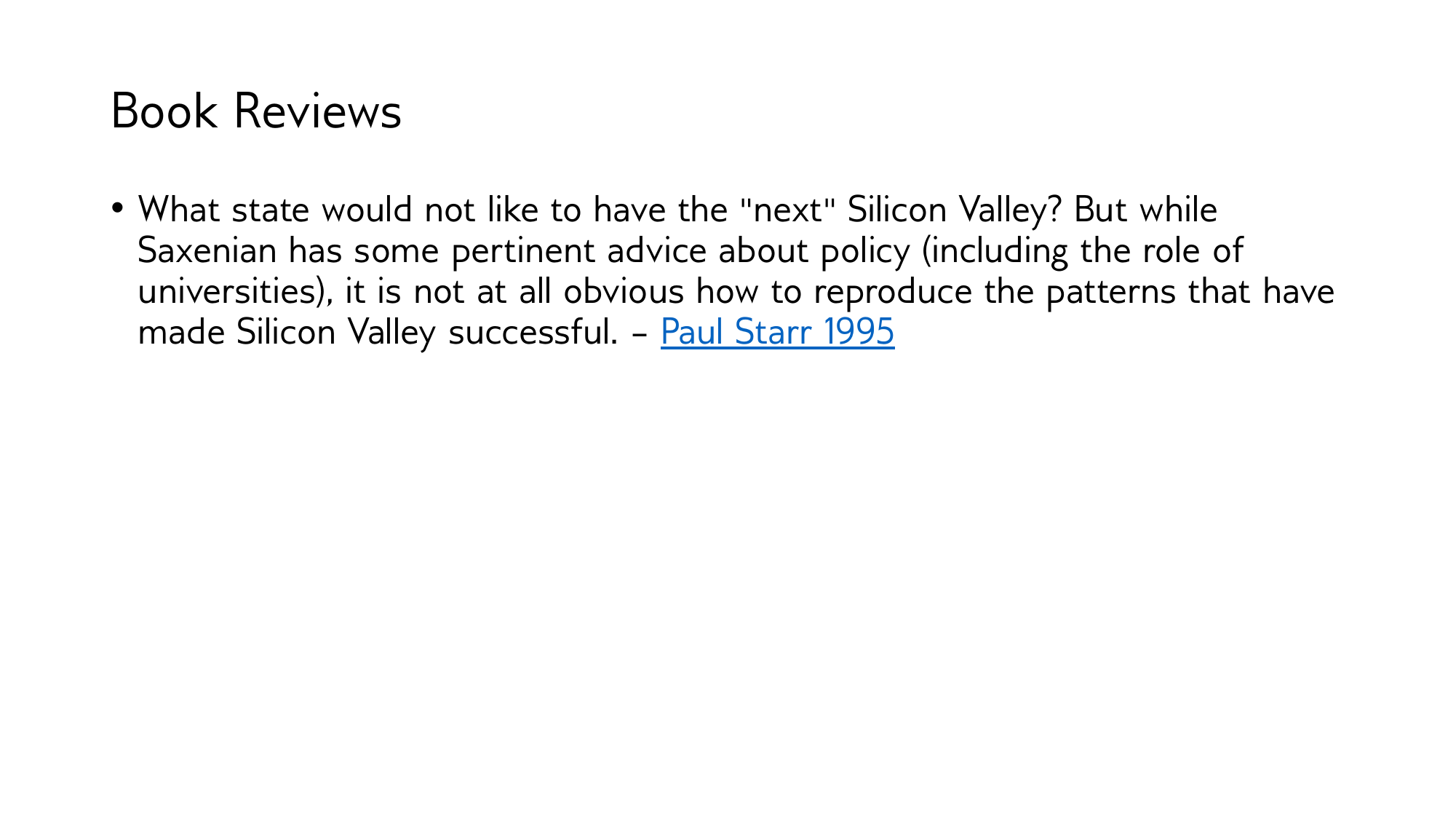

# Book Reviews
What state would not like to have the "next" Silicon Valley? But while Saxenian has some pertinent advice about policy (including the role of universities), it is not at all obvious how to reproduce the patterns that have made Silicon Valley successful. – Paul Starr 1995